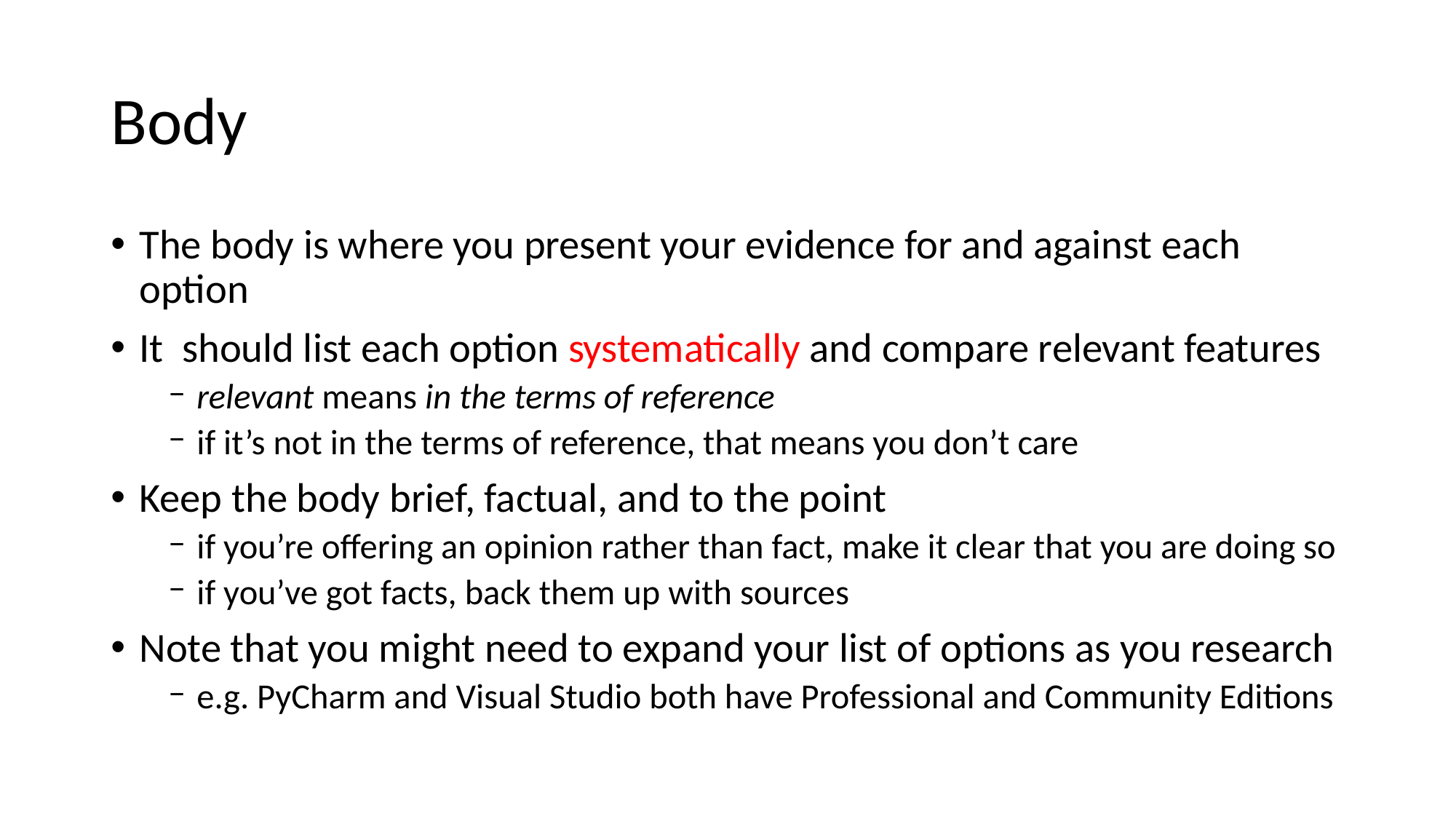

# Body
The body is where you present your evidence for and against each option
It  should list each option systematically and compare relevant features
relevant means in the terms of reference
if it’s not in the terms of reference, that means you don’t care
Keep the body brief, factual, and to the point
if you’re offering an opinion rather than fact, make it clear that you are doing so
if you’ve got facts, back them up with sources
Note that you might need to expand your list of options as you research
e.g. PyCharm and Visual Studio both have Professional and Community Editions